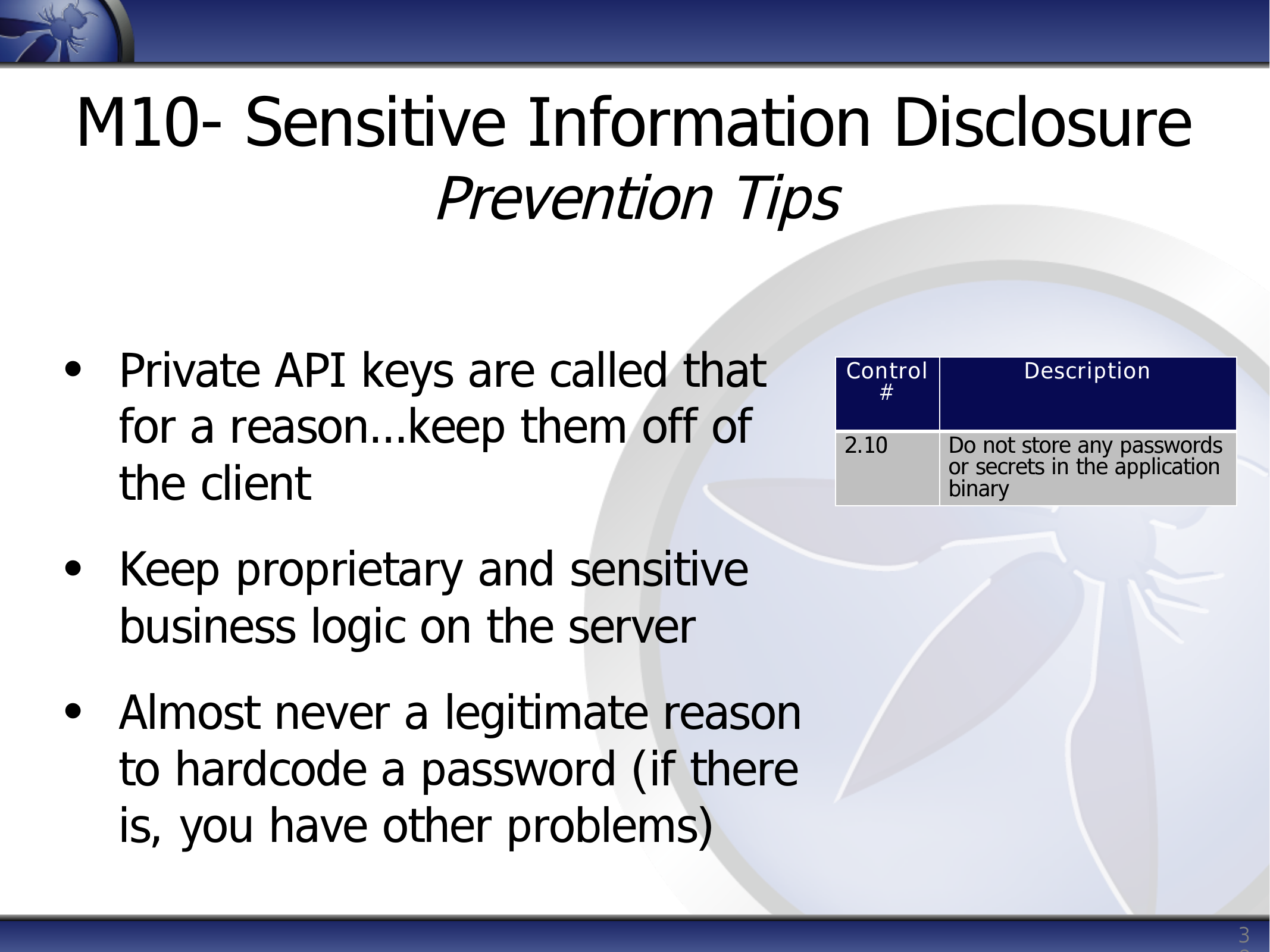

# M10- Sensitive Information Disclosure Prevention Tips

Private API keys are called that for a reason…keep them off of the client
Keep proprietary and sensitive business logic on the server
Almost never a legitimate reason to hardcode a password (if there is, you have other problems)
| Control# | Description |
| --- | --- |
| 2.10 | Do not store any passwords or secrets in the application binary |
39